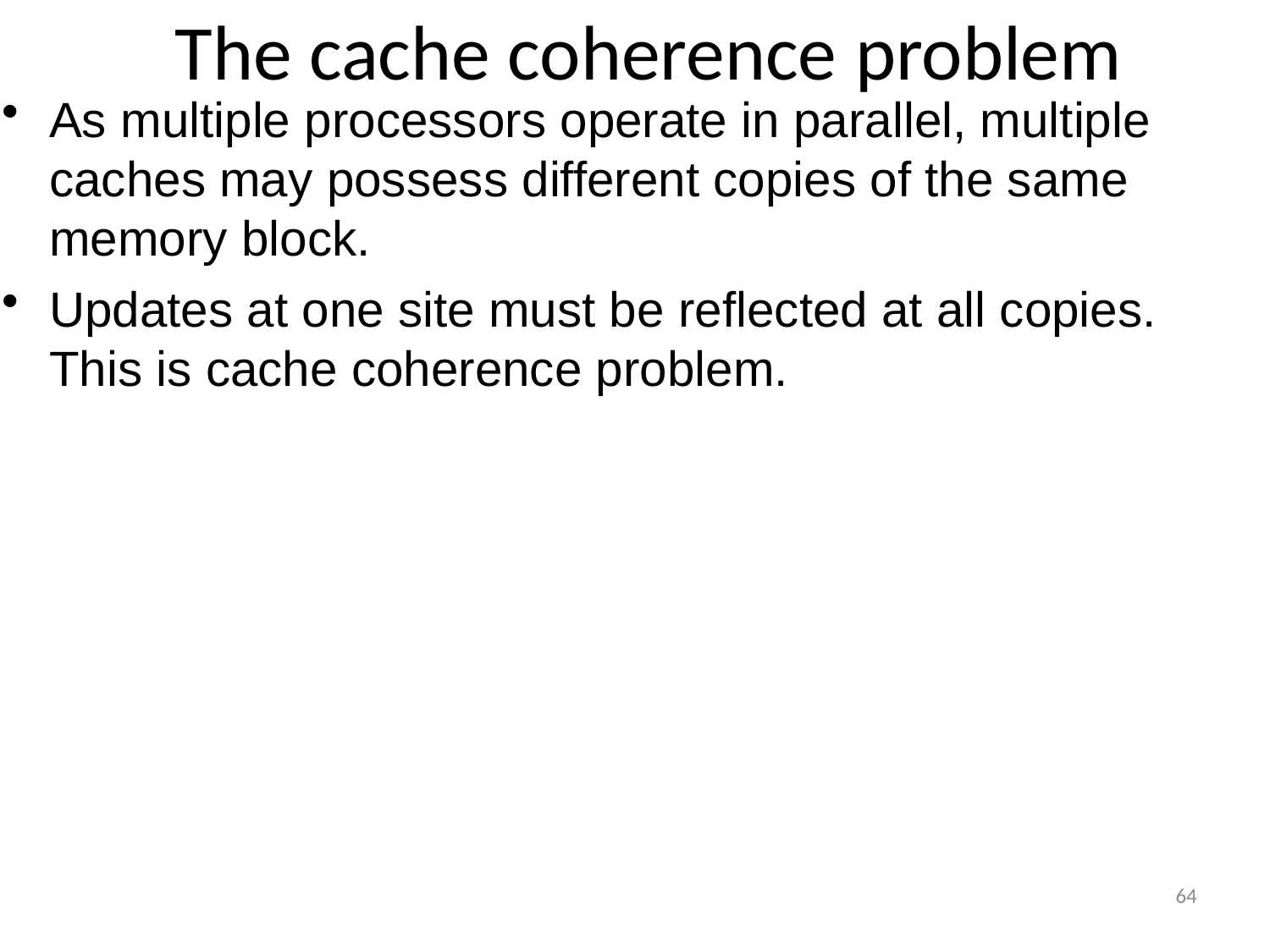

# The cache coherence problem
As multiple processors operate in parallel, multiple caches may possess different copies of the same memory block.
Updates at one site must be reflected at all copies. This is cache coherence problem.

64